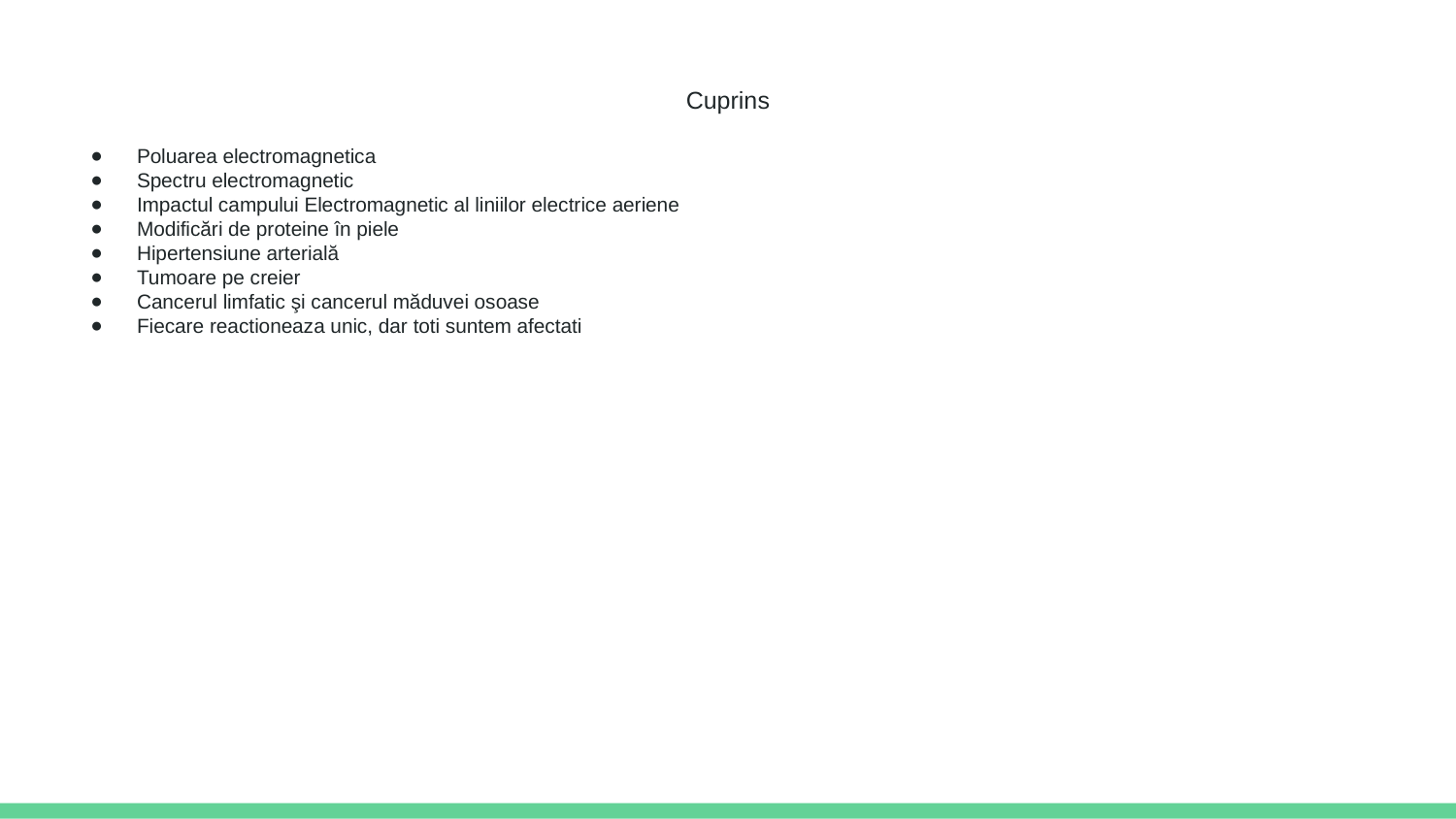

# Cuprins

Poluarea electromagnetica
Spectru electromagnetic
Impactul campului Electromagnetic al liniilor electrice aeriene
Modificări de proteine în piele
Hipertensiune arterială
Tumoare pe creier
Cancerul limfatic şi cancerul măduvei osoase
Fiecare reactioneaza unic, dar toti suntem afectati